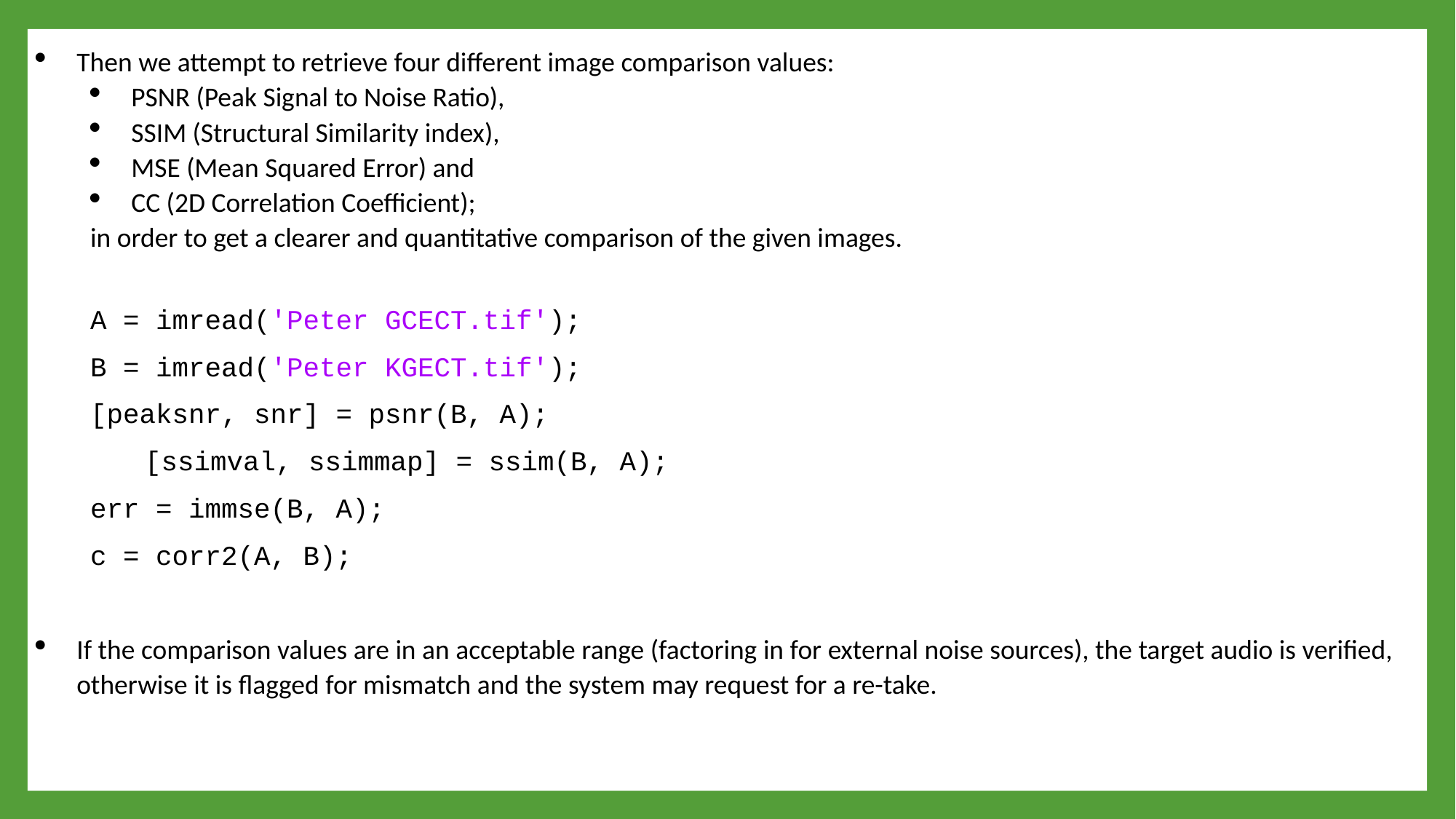

Then we attempt to retrieve four different image comparison values:
PSNR (Peak Signal to Noise Ratio),
SSIM (Structural Similarity index),
MSE (Mean Squared Error) and
CC (2D Correlation Coefficient);
in order to get a clearer and quantitative comparison of the given images.

A = imread('Peter GCECT.tif');
B = imread('Peter KGECT.tif');
[peaksnr, snr] = psnr(B, A);
	[ssimval, ssimmap] = ssim(B, A);
err = immse(B, A);
c = corr2(A, B);

If the comparison values are in an acceptable range (factoring in for external noise sources), the target audio is verified, otherwise it is flagged for mismatch and the system may request for a re-take.